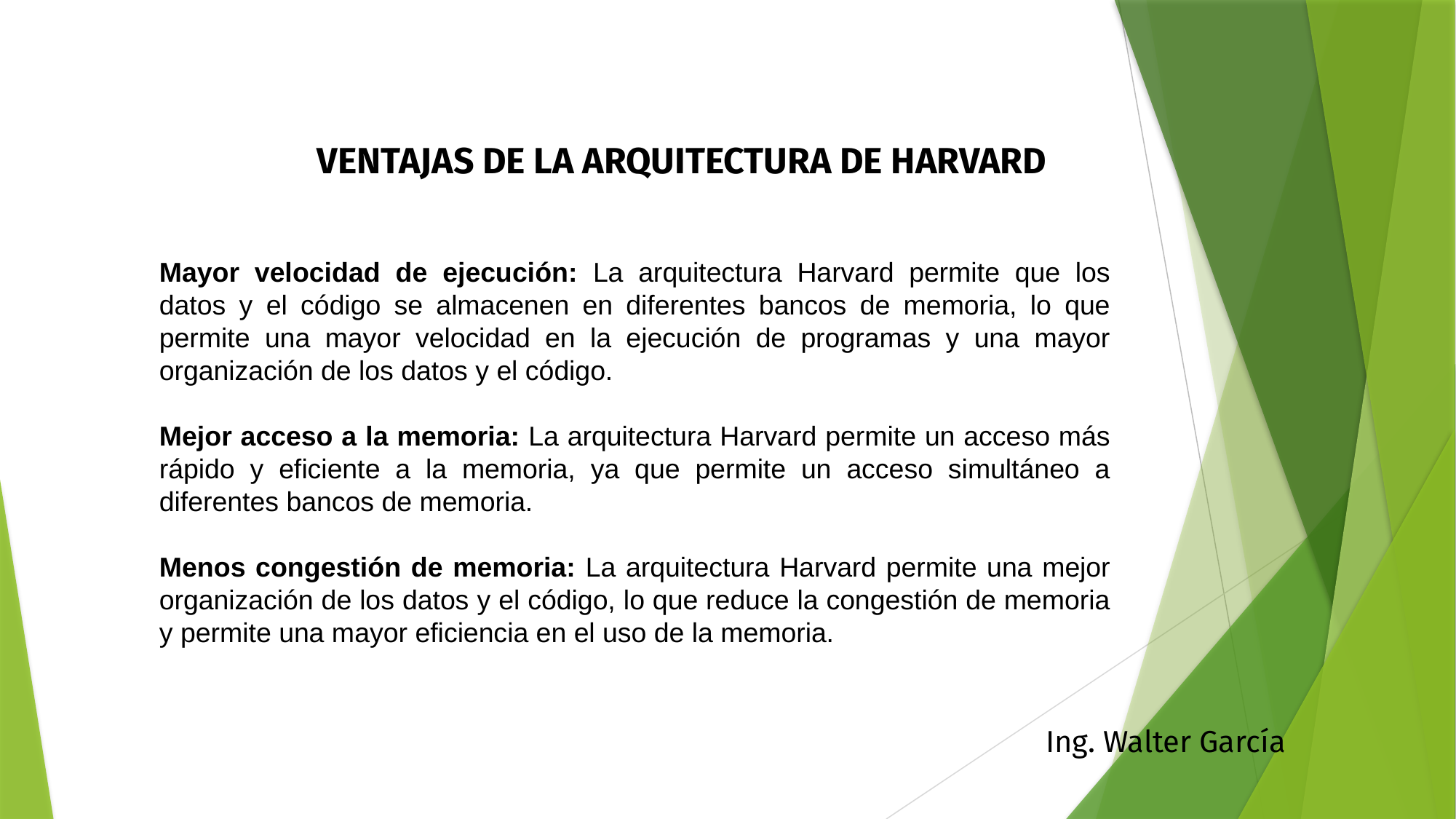

# Ventajas de la arquitectura de harvard
Mayor velocidad de ejecución: La arquitectura Harvard permite que los datos y el código se almacenen en diferentes bancos de memoria, lo que permite una mayor velocidad en la ejecución de programas y una mayor organización de los datos y el código.

Mejor acceso a la memoria: La arquitectura Harvard permite un acceso más rápido y eficiente a la memoria, ya que permite un acceso simultáneo a diferentes bancos de memoria.

Menos congestión de memoria: La arquitectura Harvard permite una mejor organización de los datos y el código, lo que reduce la congestión de memoria y permite una mayor eficiencia en el uso de la memoria.
Ing. Walter García